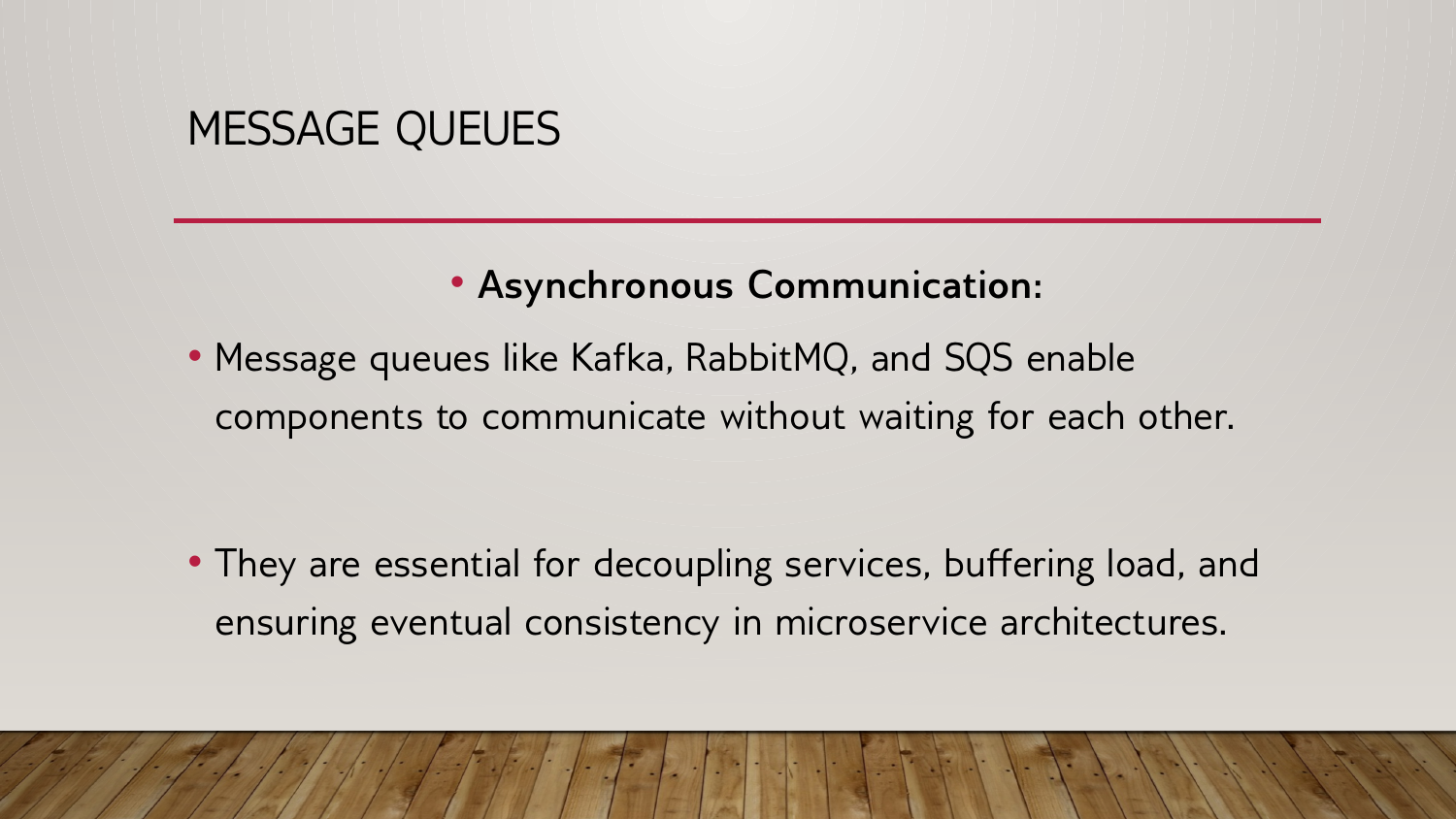

# Message Queues
Asynchronous Communication:
Message queues like Kafka, RabbitMQ, and SQS enable components to communicate without waiting for each other.

They are essential for decoupling services, buffering load, and ensuring eventual consistency in microservice architectures.